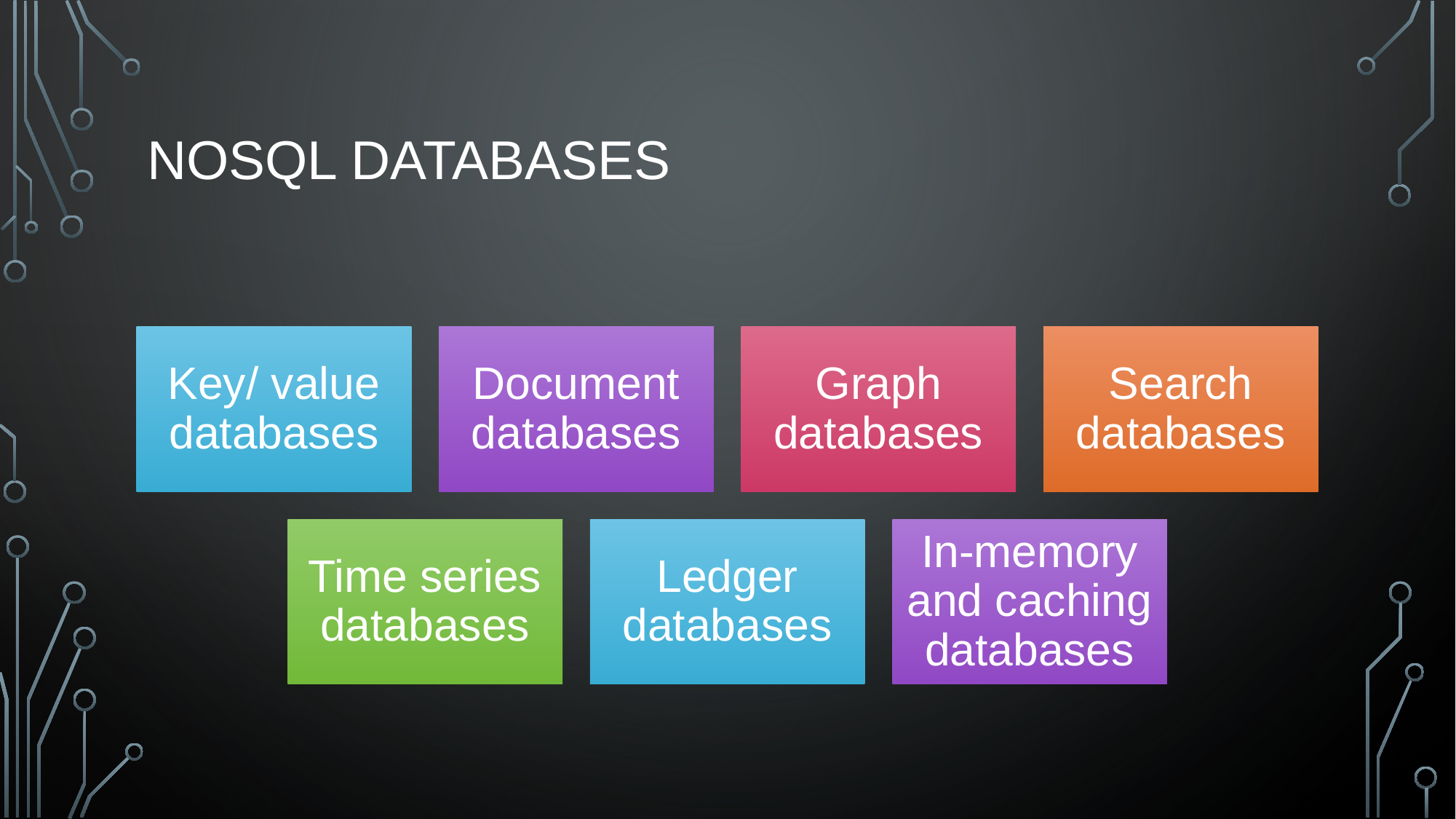

# NoSQL Databases
Key/ value databases
Document databases
Graph databases
Search databases
Time series databases
Ledger databases
In-memory and caching databases